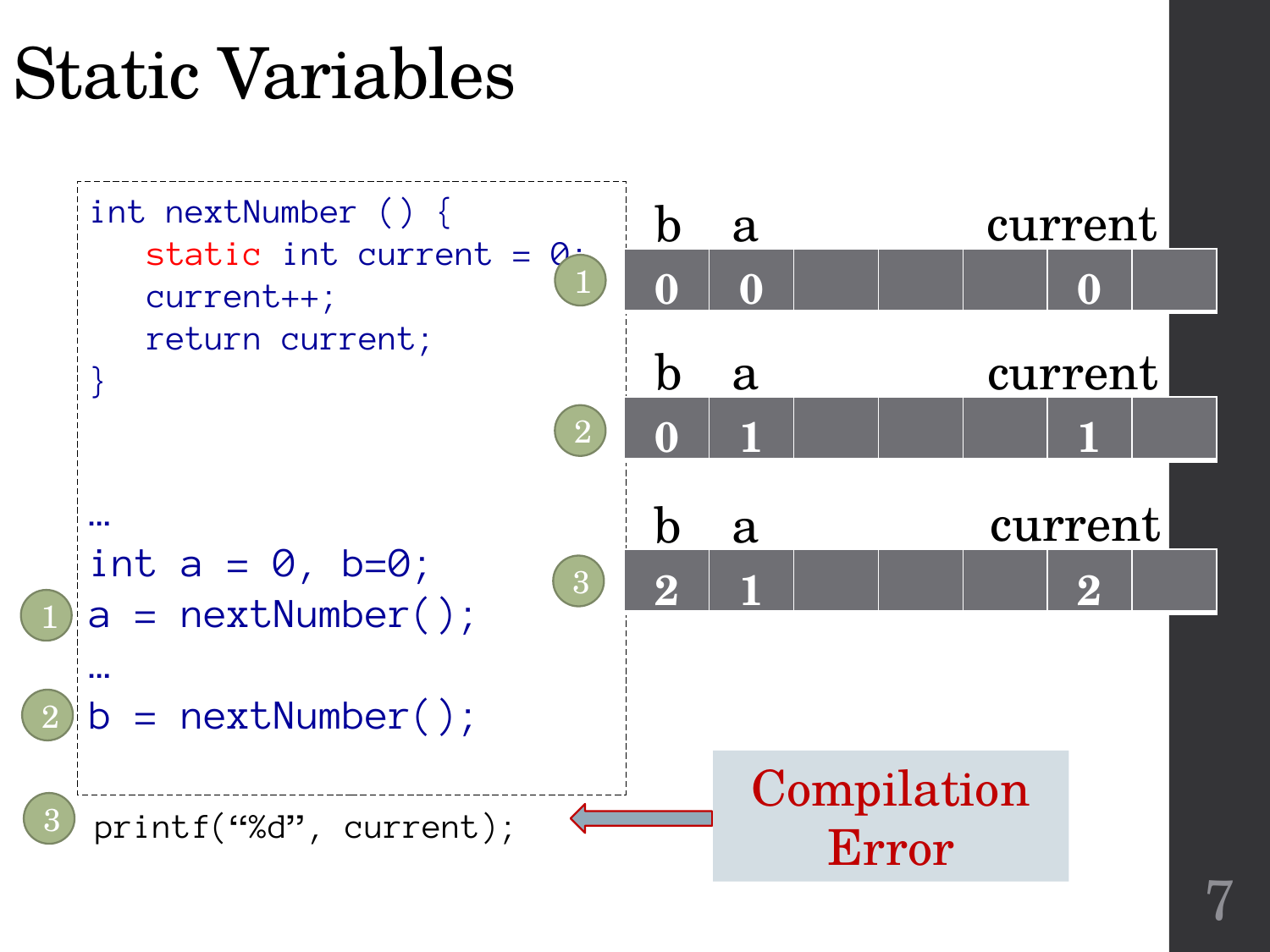

# Static Variables
int nextNumber () {
   static int current = 0;
   current++;
   return current;
}

…
int a = 0, b=0;
a = nextNumber();
…
b = nextNumber();

current
b
a
| 0 | 0 |  |  |  | 0 |  |
| --- | --- | --- | --- | --- | --- | --- |
1
b
current
a
| 0 | 1 |  |  |  | 1 |  |
| --- | --- | --- | --- | --- | --- | --- |
2
current
b
a
| 2 | 1 |  |  |  | 2 |  |
| --- | --- | --- | --- | --- | --- | --- |
3
1
2
Compilation Error
3
printf(“%d”, current);

7